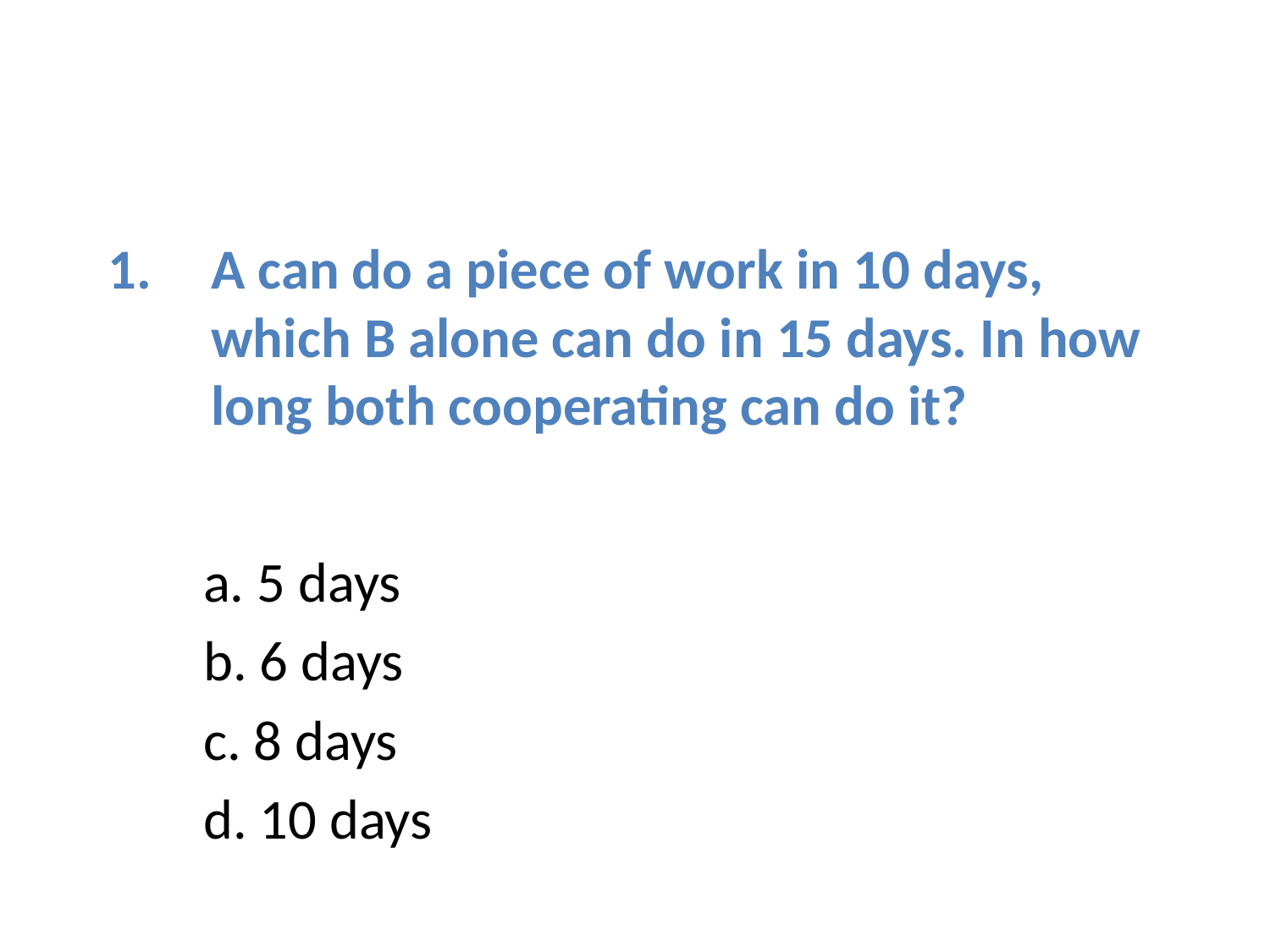

# A can do a piece of work in 10 days, which B alone can do in 15 days. In how long both cooperating can do it?
a. 5 days
b. 6 days
c. 8 days
d. 10 days